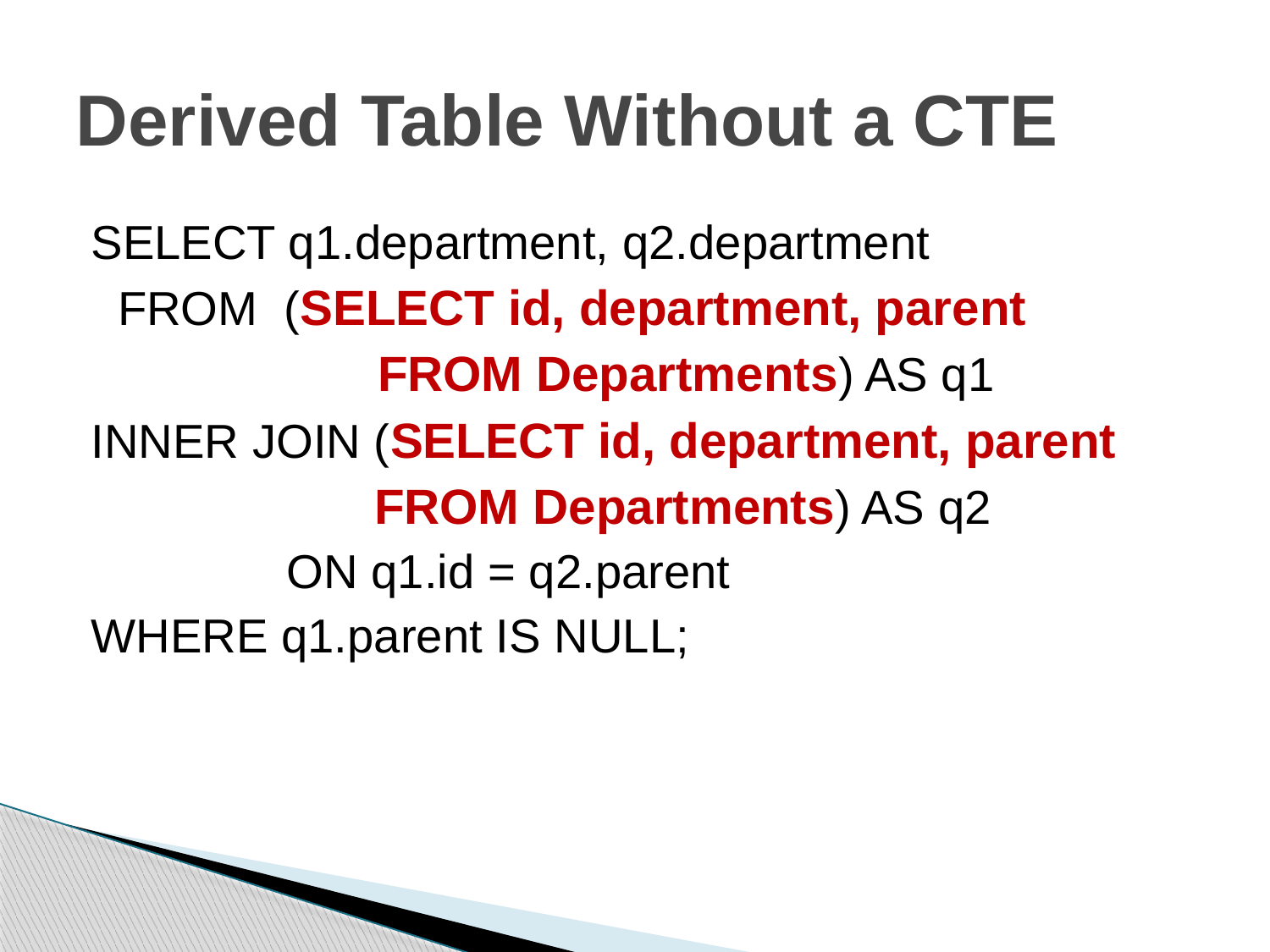

# Derived Table Without a CTE
SELECT q1.department, q2.department
  FROM  (SELECT id, department, parent
     	         FROM Departments) AS q1
INNER JOIN (SELECT id, department, parent
  	                  FROM Departments) AS q2
  	            ON q1.id = q2.parent
WHERE q1.parent IS NULL;